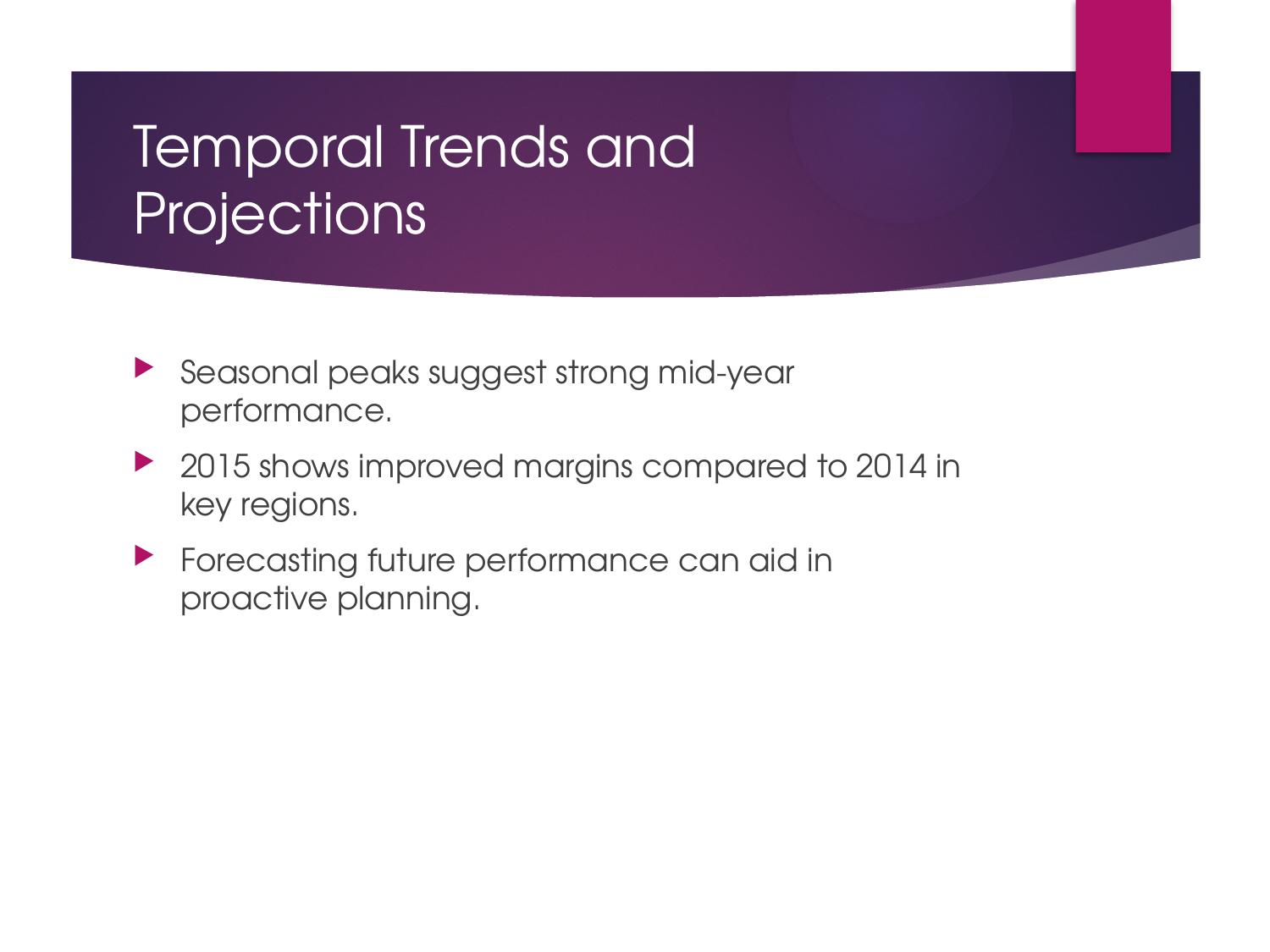

# Temporal Trends and Projections
Seasonal peaks suggest strong mid-year performance.
2015 shows improved margins compared to 2014 in key regions.
Forecasting future performance can aid in proactive planning.